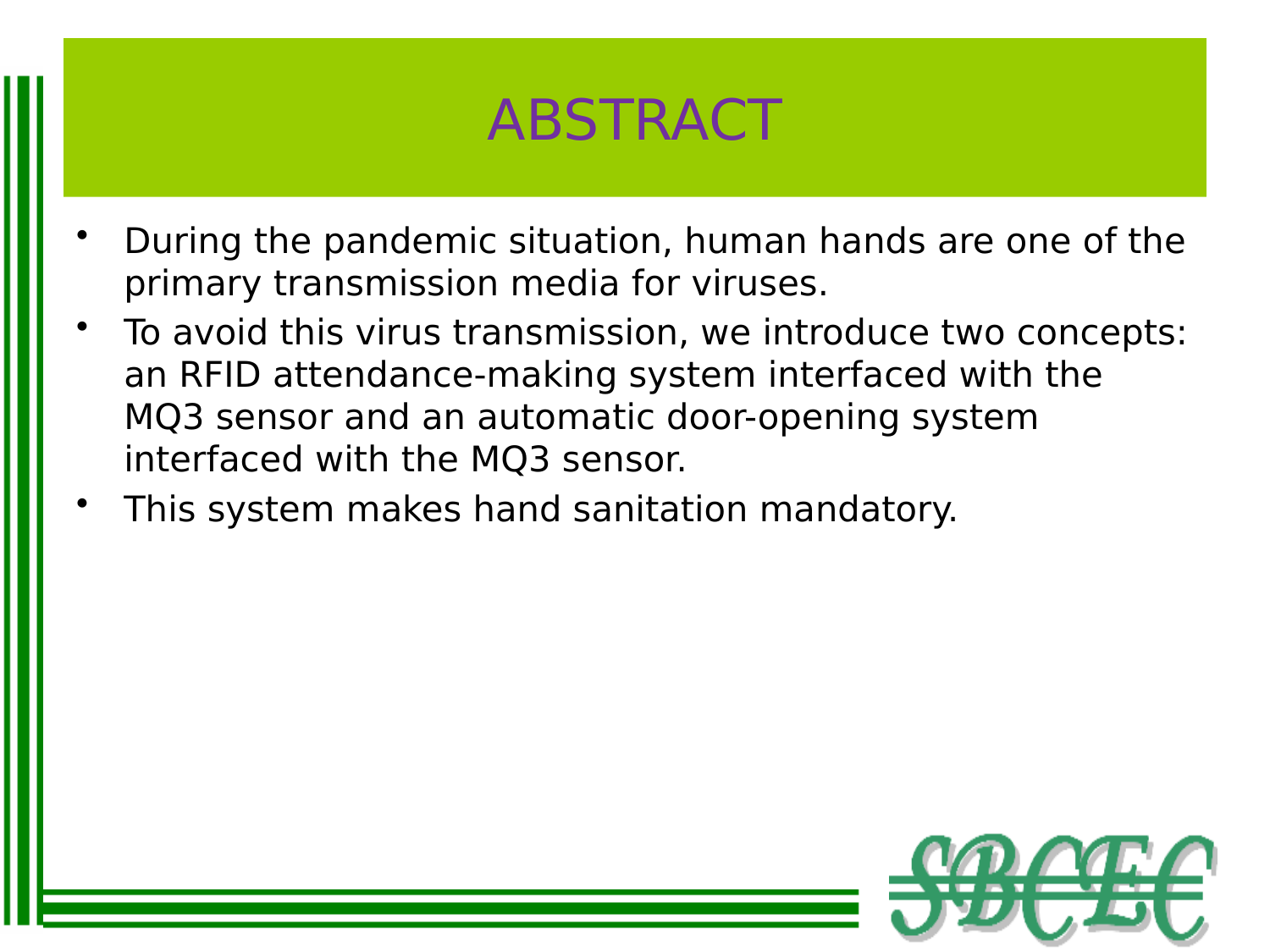

# ABSTRACT
During the pandemic situation, human hands are one of the primary transmission media for viruses.
To avoid this virus transmission, we introduce two concepts: an RFID attendance-making system interfaced with the MQ3 sensor and an automatic door-opening system interfaced with the MQ3 sensor.
This system makes hand sanitation mandatory.